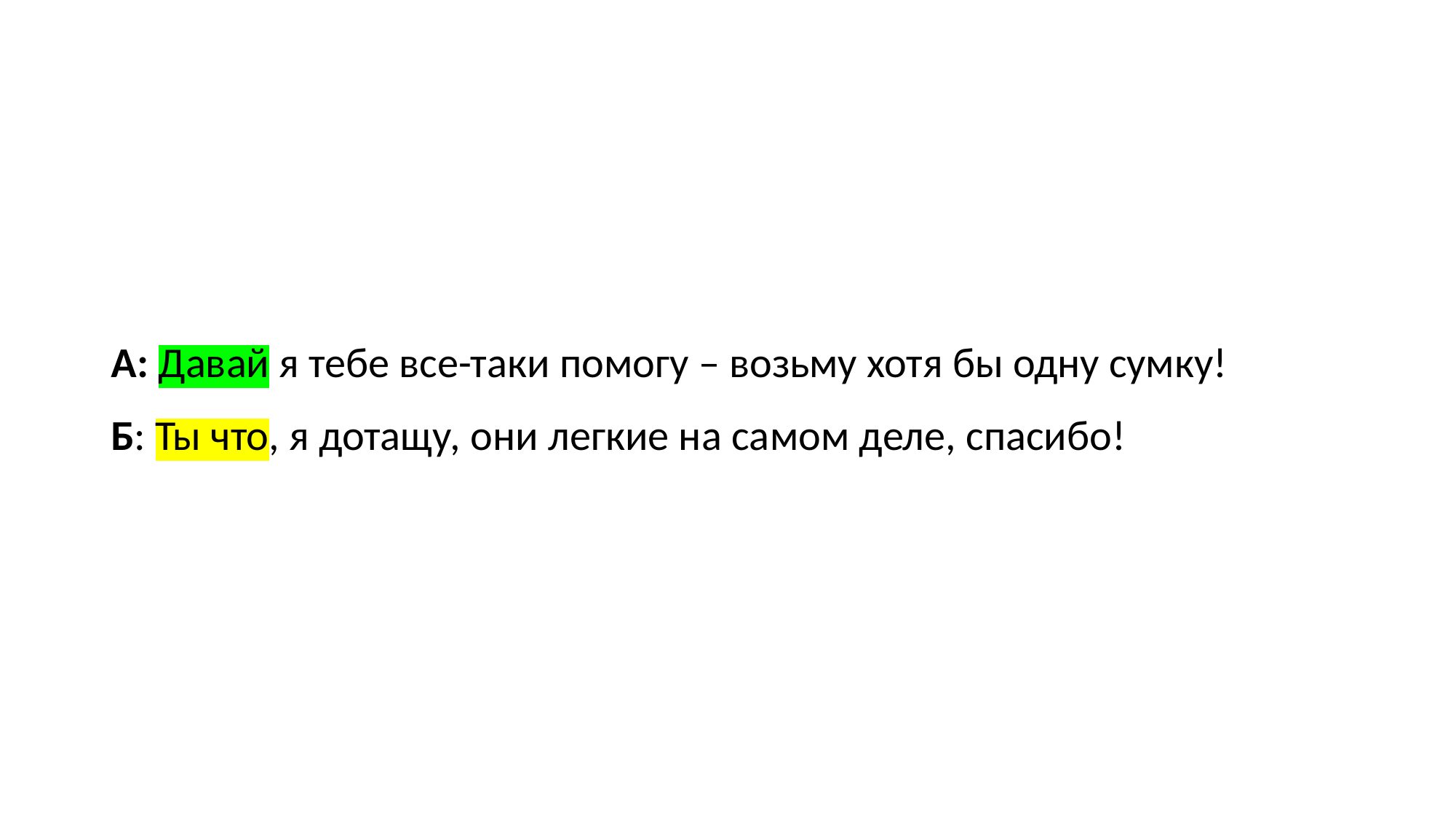

А: Давай я тебе все-таки помогу – возьму хотя бы одну сумку!
Б: Ты что, я дотащу, они легкие на самом деле, спасибо!